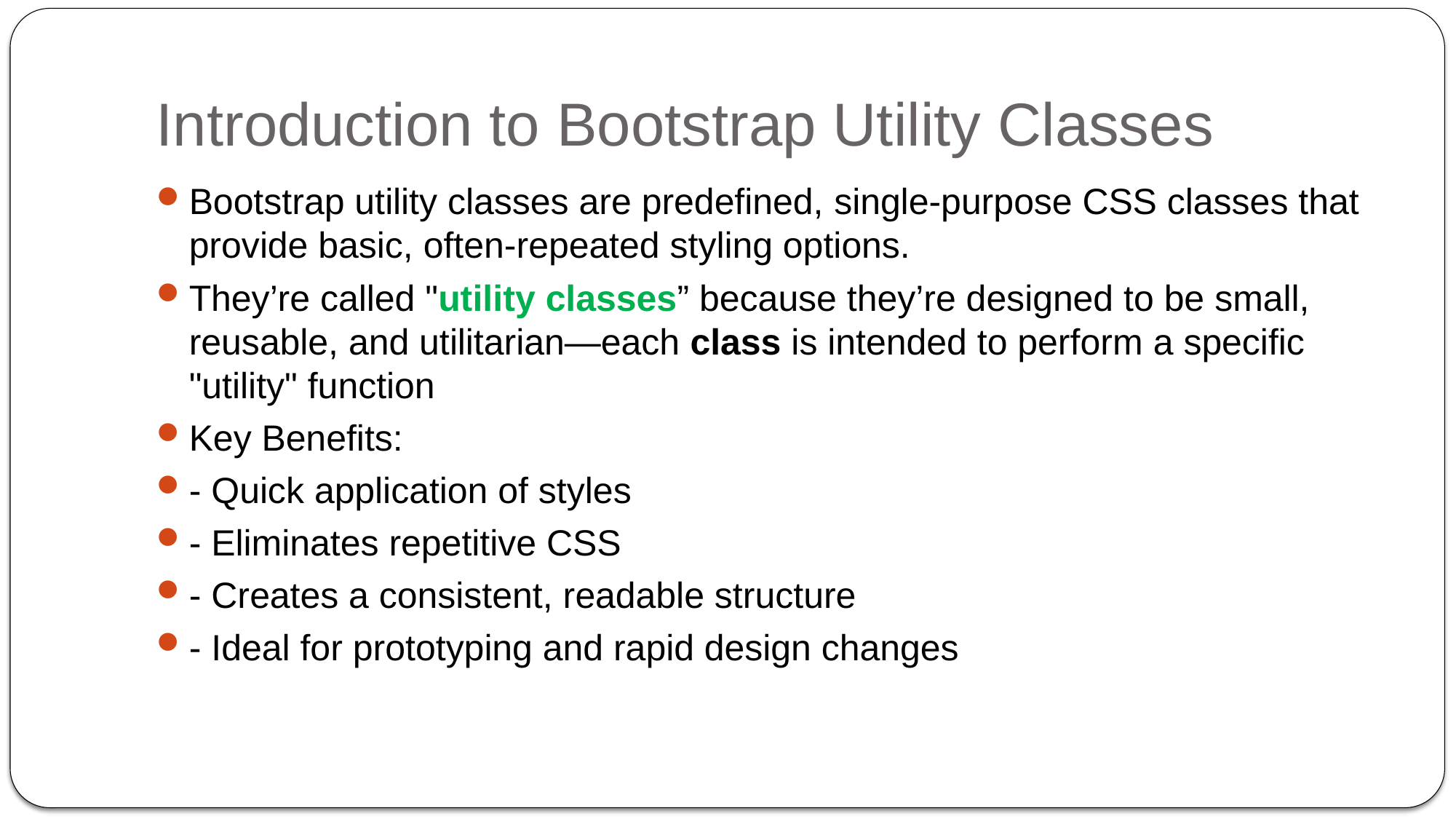

# Introduction to Bootstrap Utility Classes
Bootstrap utility classes are predefined, single-purpose CSS classes that provide basic, often-repeated styling options.
They’re called "utility classes” because they’re designed to be small, reusable, and utilitarian—each class is intended to perform a specific "utility" function
Key Benefits:
- Quick application of styles
- Eliminates repetitive CSS
- Creates a consistent, readable structure
- Ideal for prototyping and rapid design changes